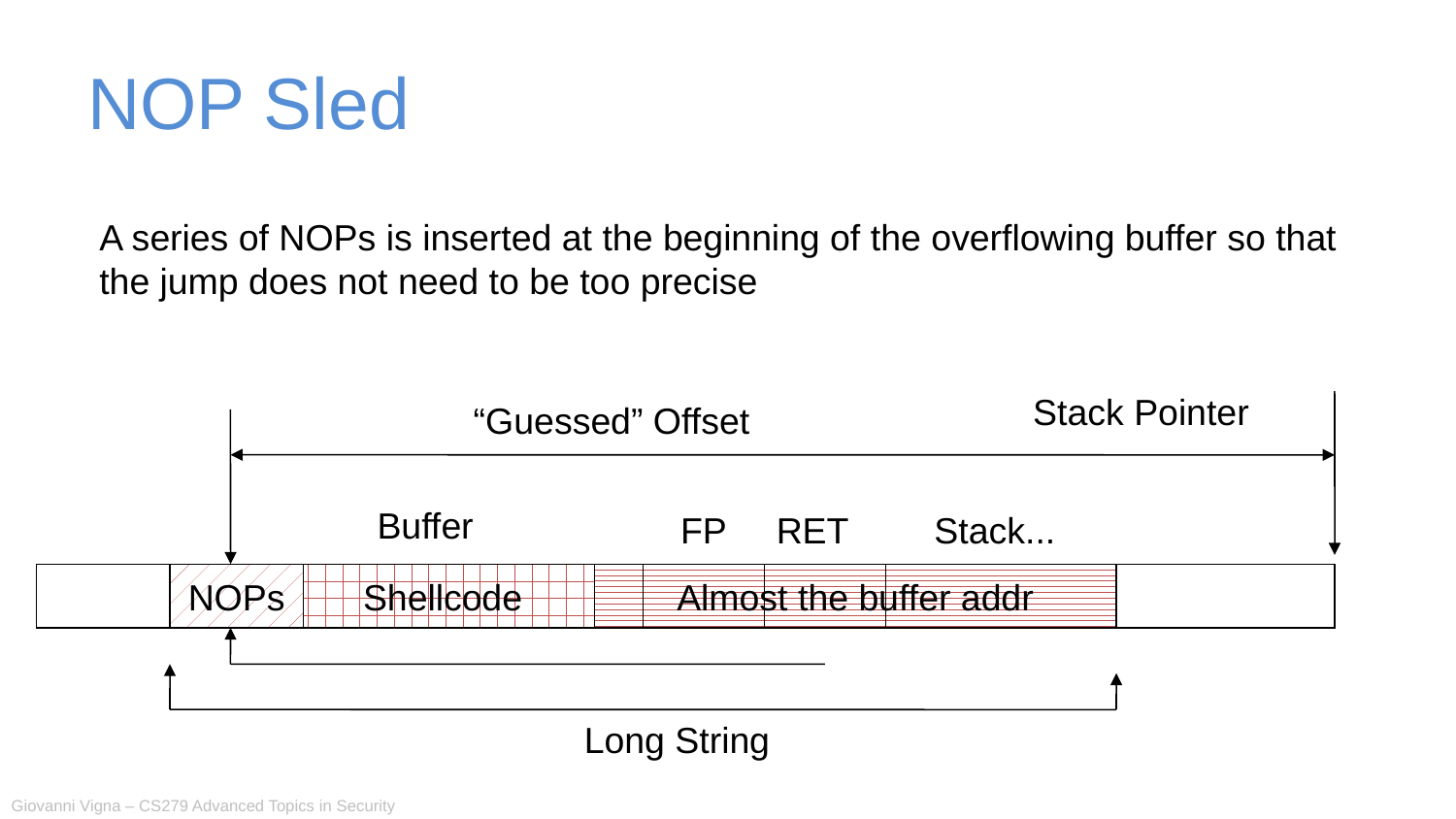

# NOP Sled
A series of NOPs is inserted at the beginning of the overflowing buffer so that the jump does not need to be too precise
Stack Pointer
“Guessed” Offset

Buffer
FP
RET
Stack...

NOPs
Shellcode
Almost the buffer addr

Long String